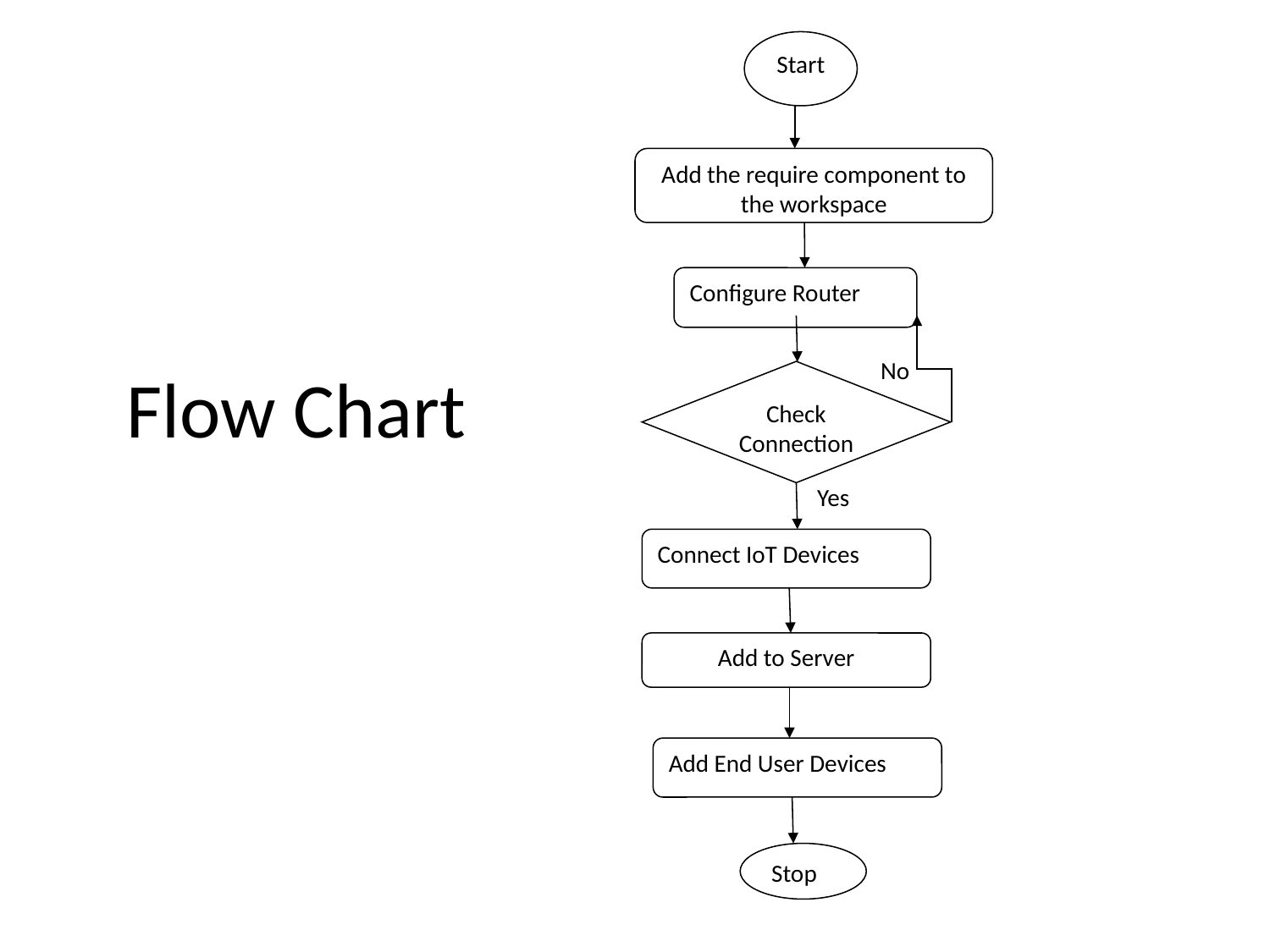

Start
Add the require component to the workspace
Configure Router
Check Connection
Connect IoT Devices

Add to Server
Add End User Devices
Stop
# Flow Chart
No
Yes